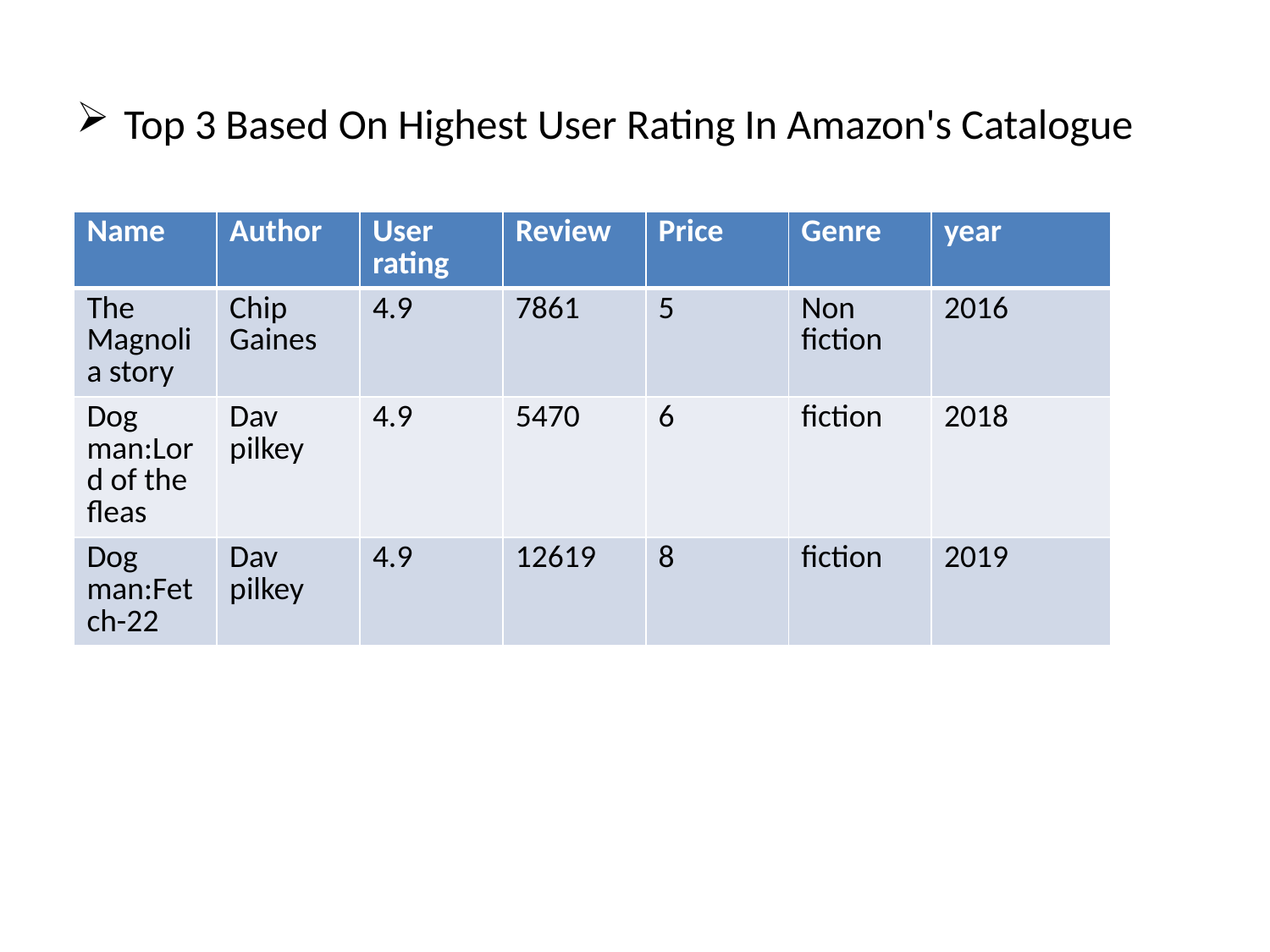

Top 3 Based On Highest User Rating In Amazon's Catalogue

Top 3 Based On Highest Reviews Given In Amazon's Catalogue

#
| Name | Author | User rating | Review | Price | Genre | year |
| --- | --- | --- | --- | --- | --- | --- |
| The Magnolia story | Chip Gaines | 4.9 | 7861 | 5 | Non fiction | 2016 |
| Dog man:Lord of the fleas | Dav pilkey | 4.9 | 5470 | 6 | fiction | 2018 |
| Dog man:Fetch-22 | Dav pilkey | 4.9 | 12619 | 8 | fiction | 2019 |